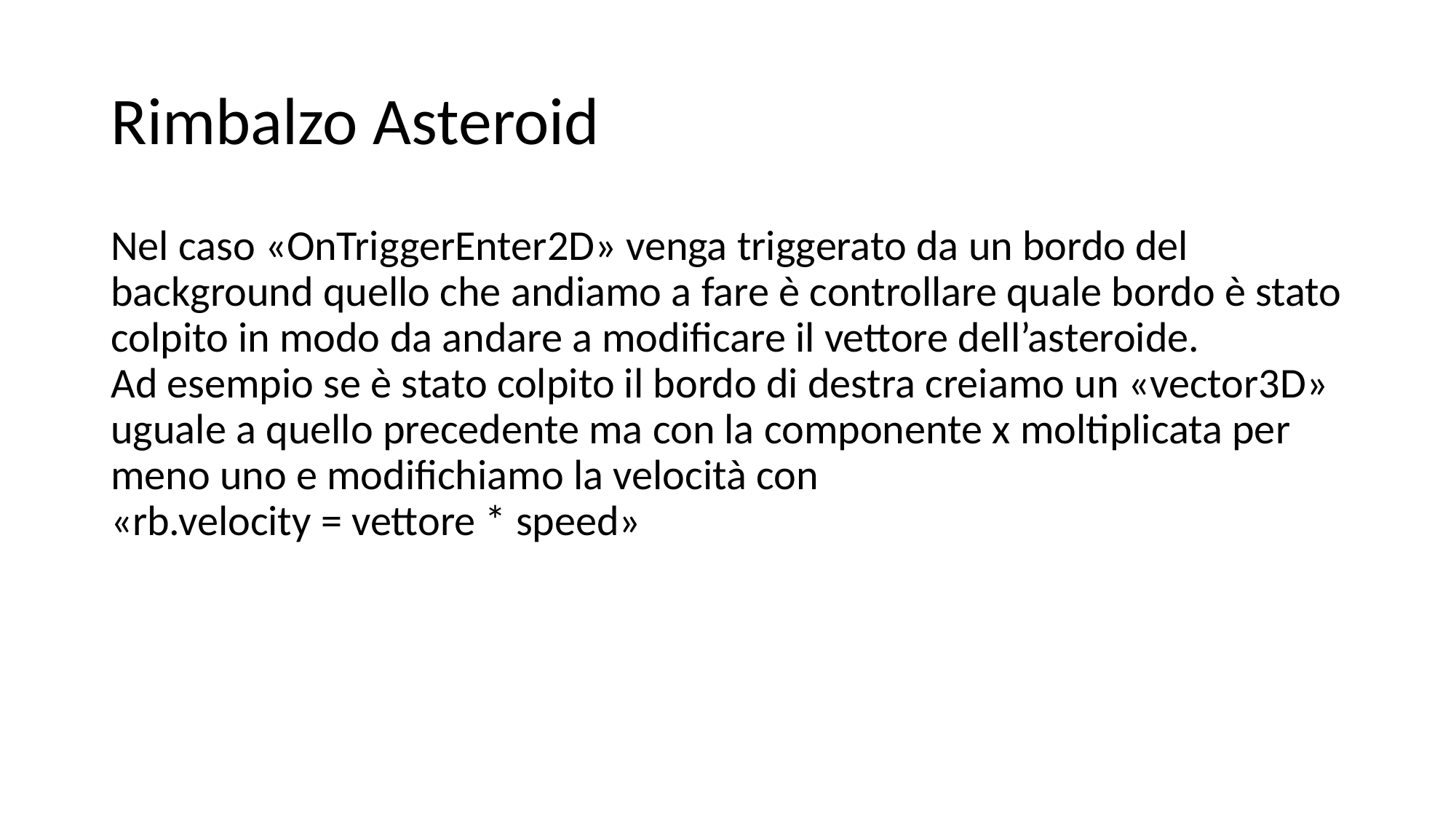

# Rimbalzo Asteroid
Nel caso «OnTriggerEnter2D» venga triggerato da un bordo del background quello che andiamo a fare è controllare quale bordo è stato colpito in modo da andare a modificare il vettore dell’asteroide.
Ad esempio se è stato colpito il bordo di destra creiamo un «vector3D» uguale a quello precedente ma con la componente x moltiplicata per meno uno e modifichiamo la velocità con «rb.velocity = vettore * speed»